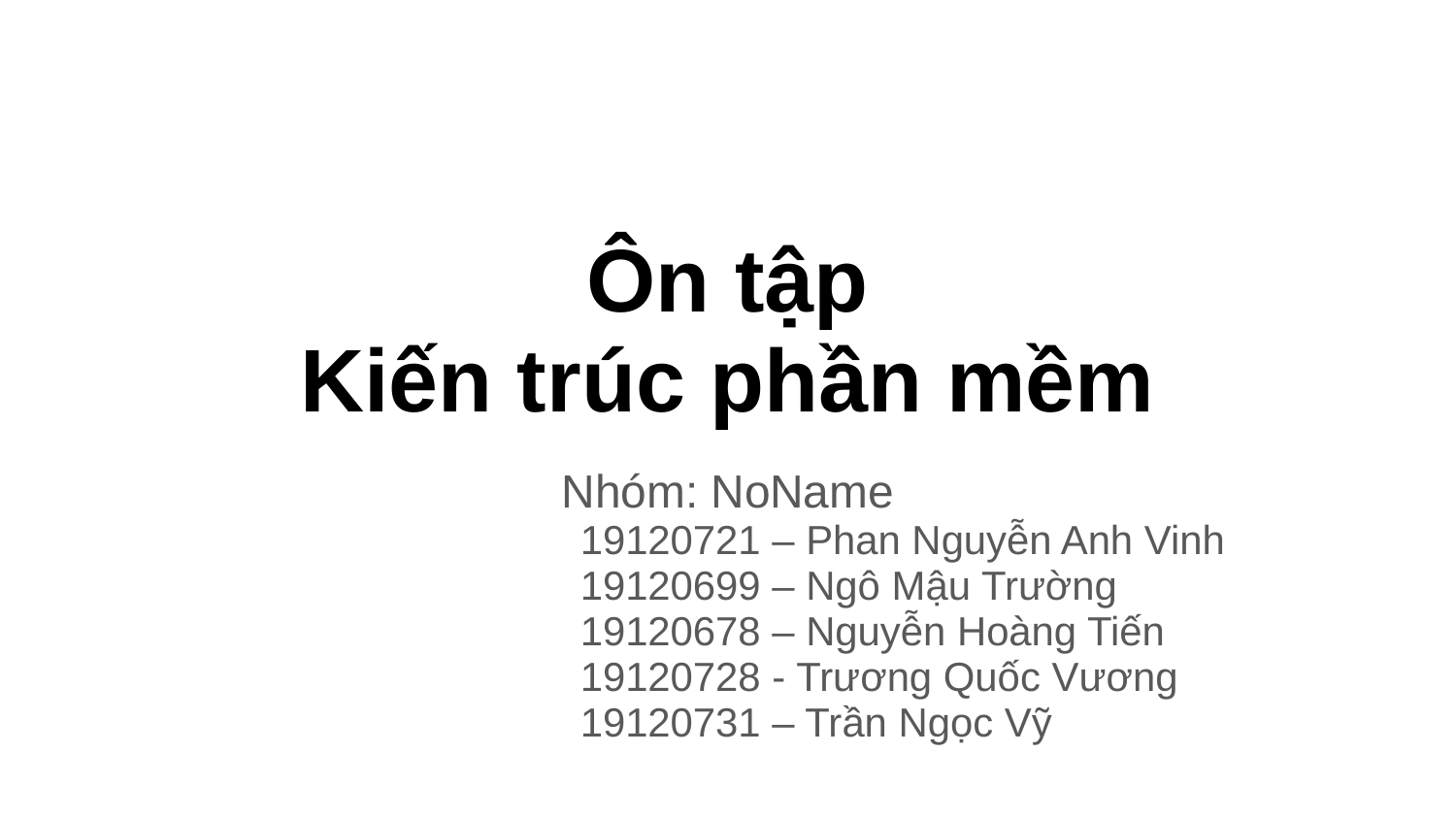

# Ôn tập
Kiến trúc phần mềm
Nhóm: NoName
19120721 – Phan Nguyễn Anh Vinh
19120699 – Ngô Mậu Trường
19120678 – Nguyễn Hoàng Tiến
19120728 - Trương Quốc Vương
19120731 – Trần Ngọc Vỹ